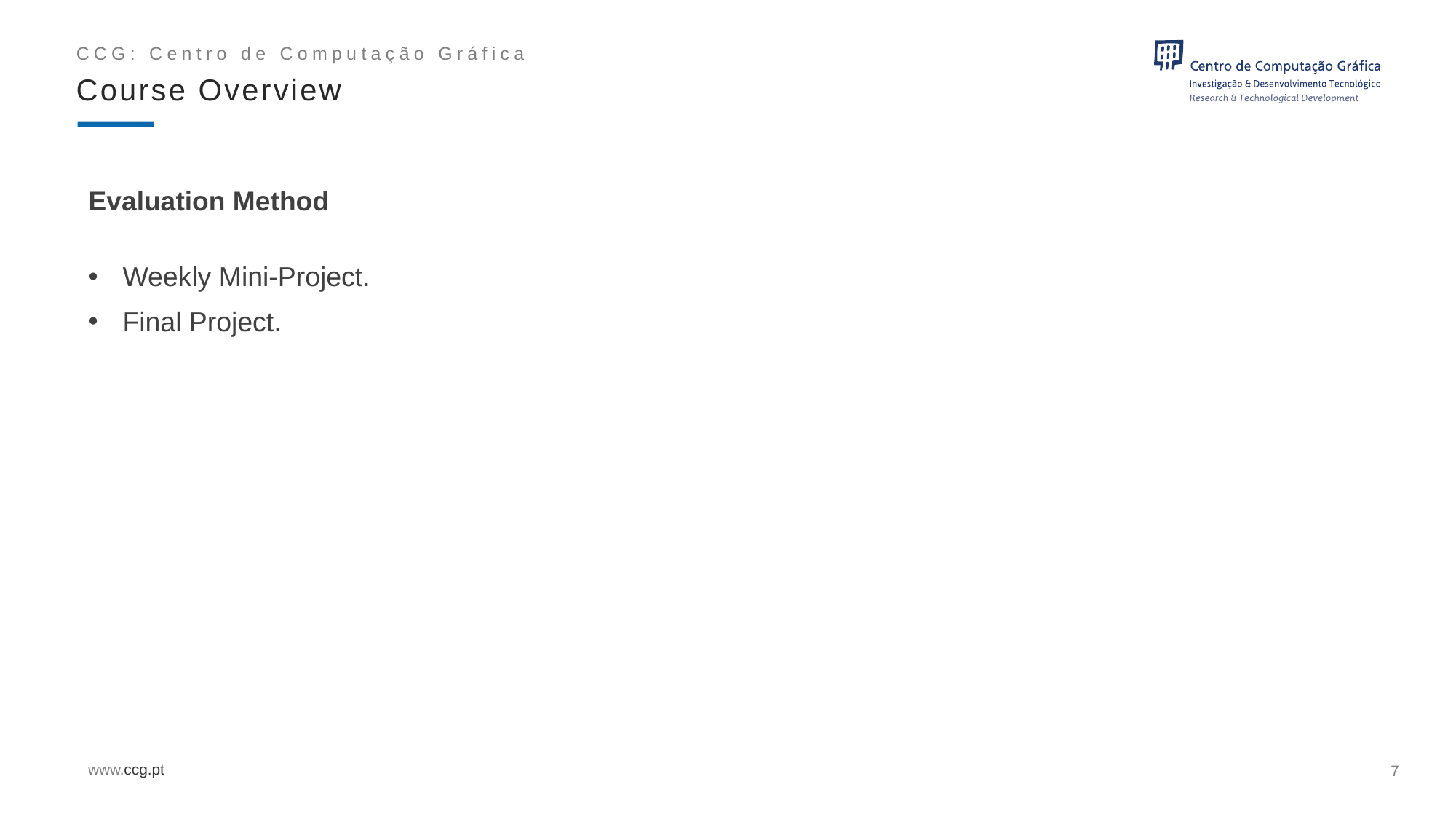

Course Overview

# Evaluation Method
Weekly Mini-Project.
Final Project.
7